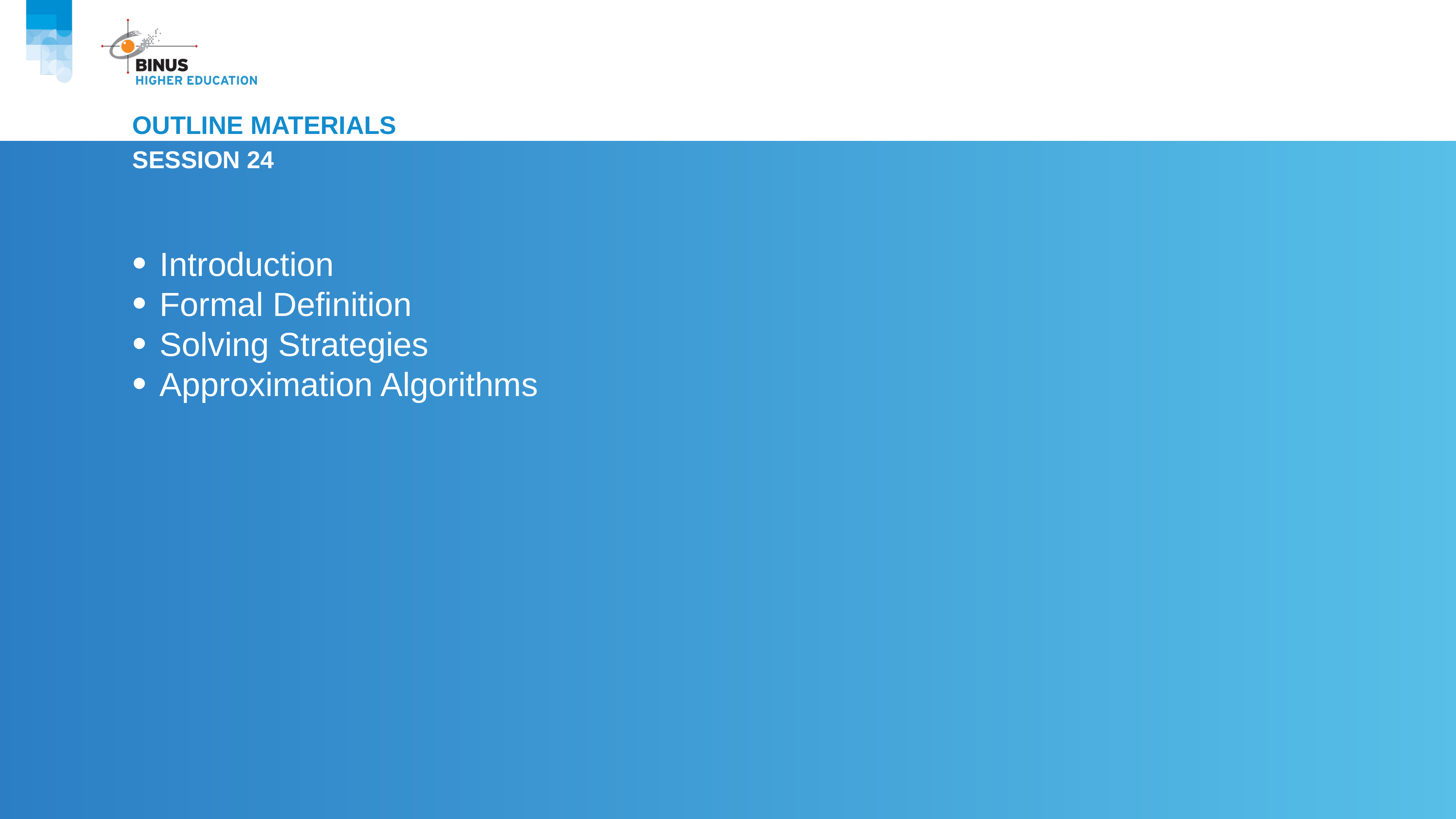

# Outline Materials
Session 24
Introduction
Formal Definition
Solving Strategies
Approximation Algorithms